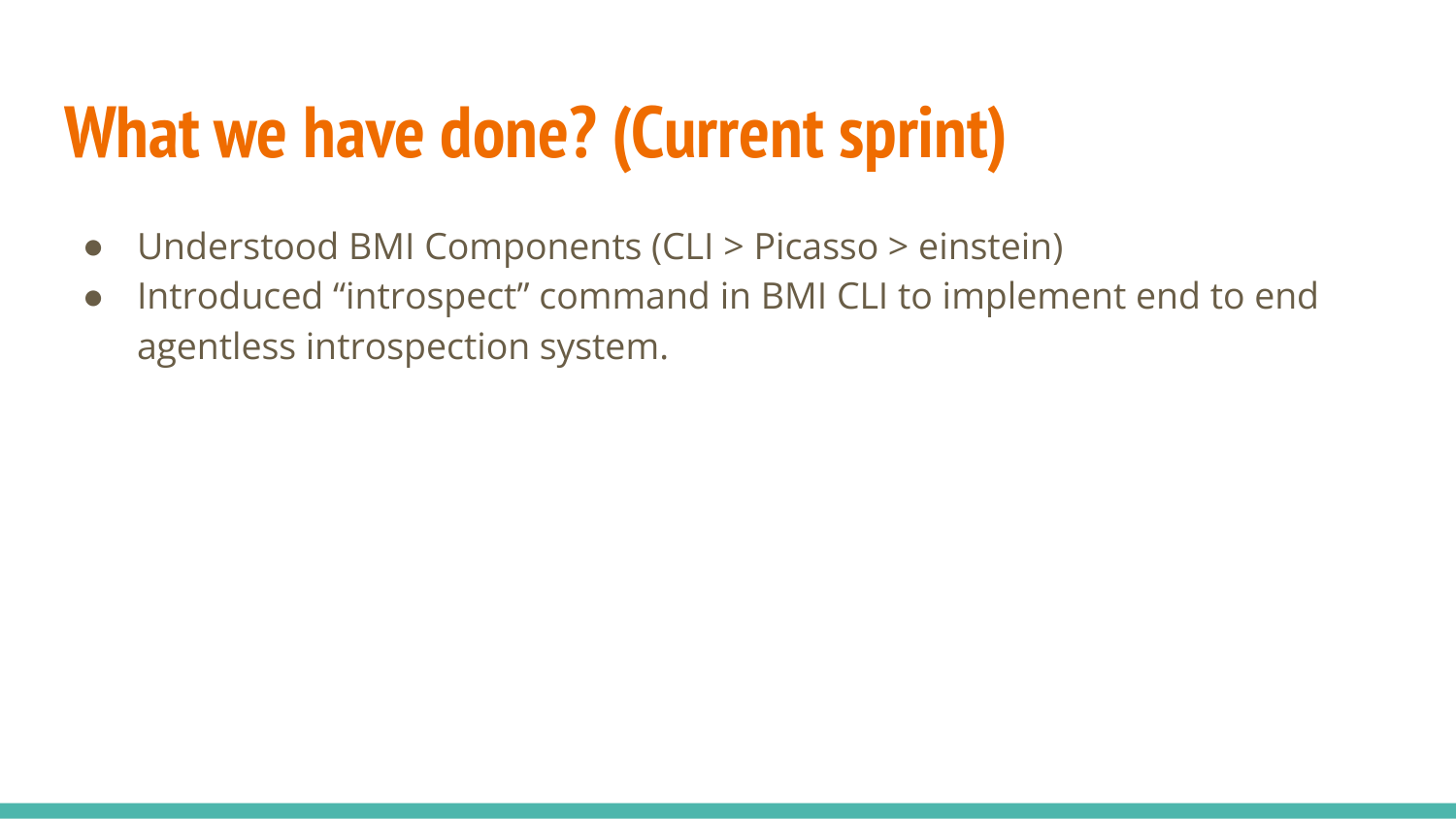

# What we have done? (Current sprint)
Understood BMI Components (CLI > Picasso > einstein)
Introduced “introspect” command in BMI CLI to implement end to end agentless introspection system.